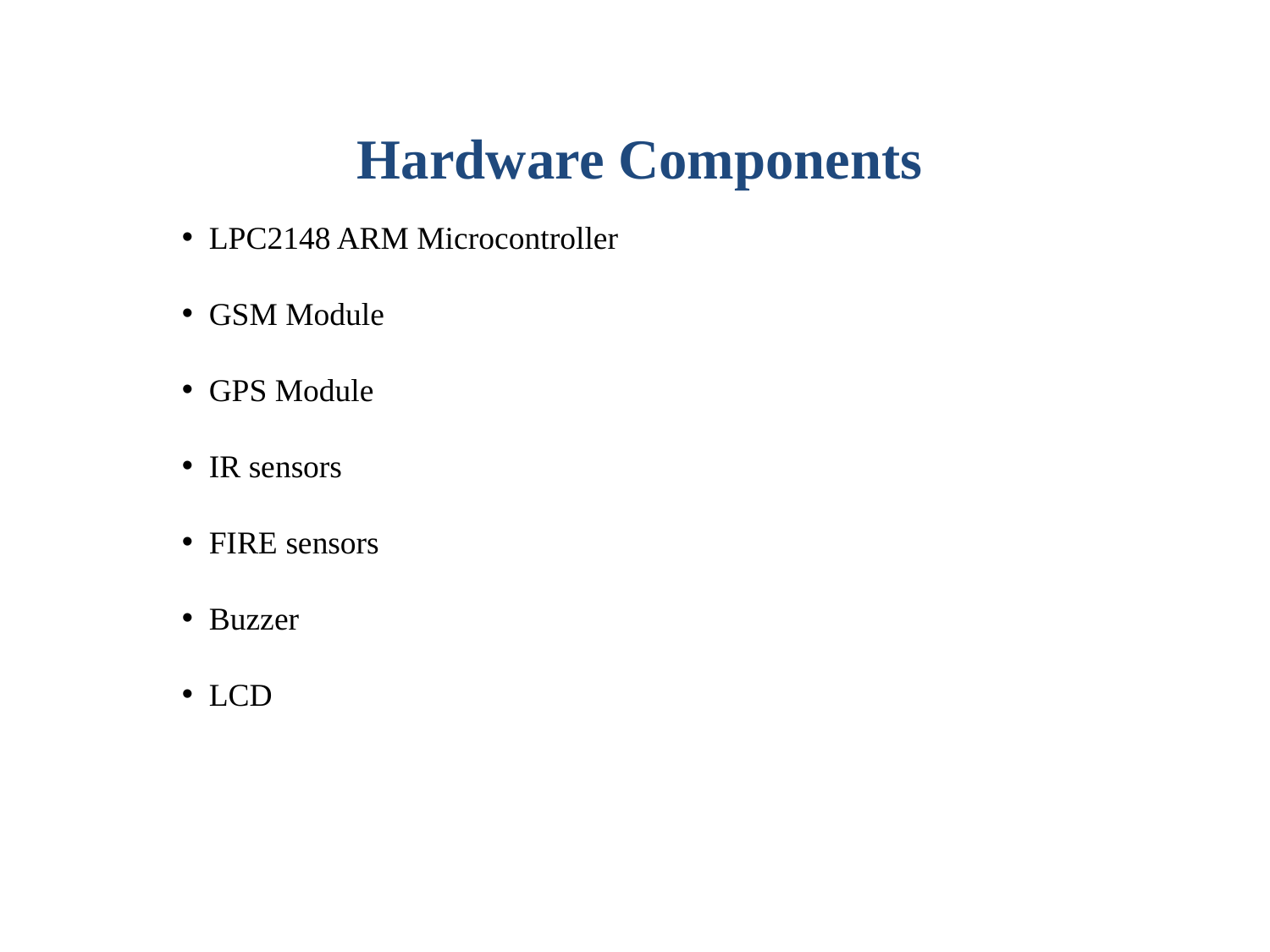

Hardware Components

  LPC2148 ARM Microcontroller

  GSM Module

  GPS Module

  IR sensors

  FIRE sensors

  Buzzer

  LCD